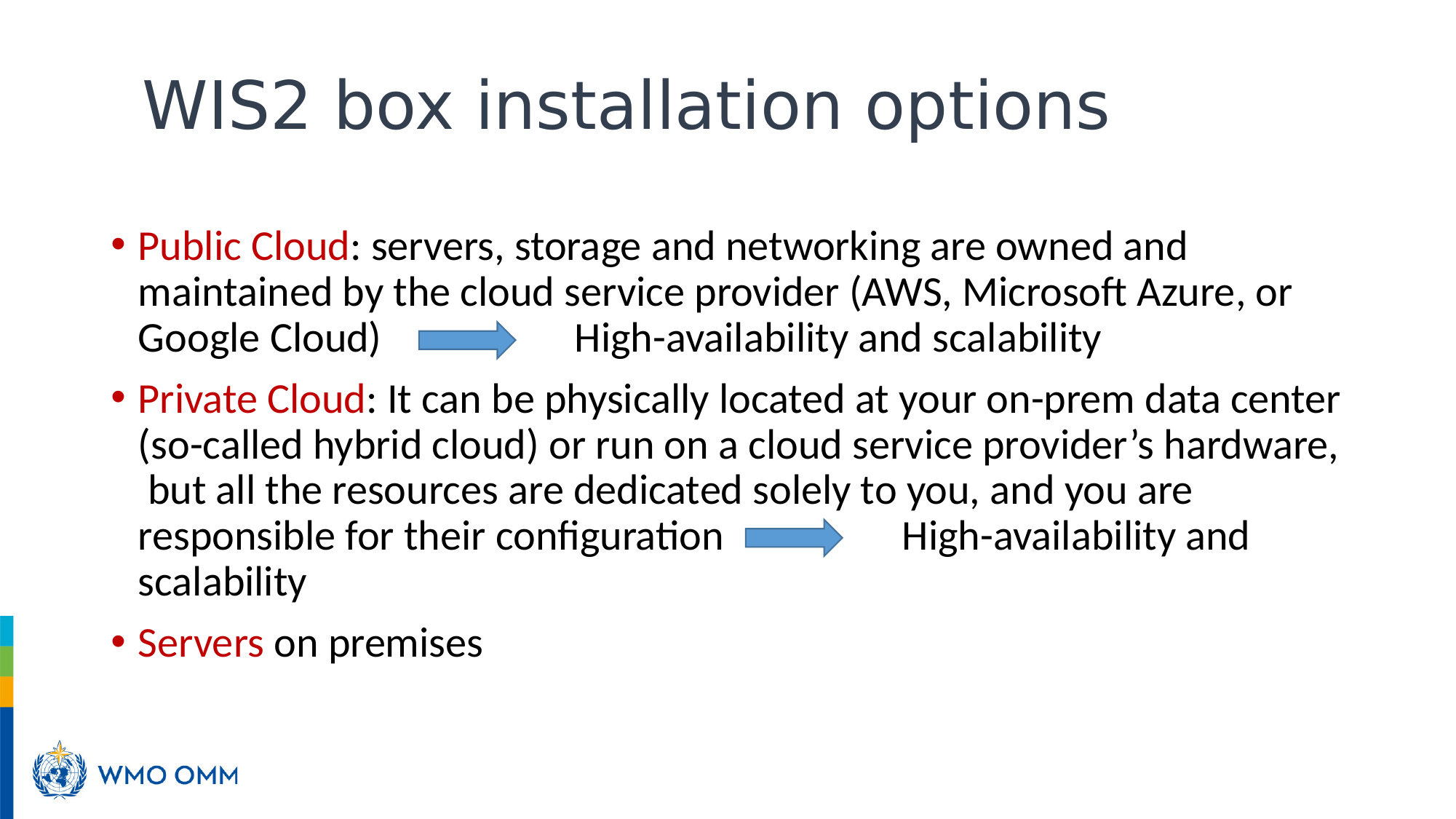

# WIS2 box installation options
Public Cloud: servers, storage and networking are owned and maintained by the cloud service provider (AWS, Microsoft Azure, or Google Cloud)		High-availability and scalability
Private Cloud: It can be physically located at your on-prem data center (so-called hybrid cloud) or run on a cloud service provider’s hardware,  but all the resources are dedicated solely to you, and you are responsible for their configuration 		High-availability and scalability
Servers on premises